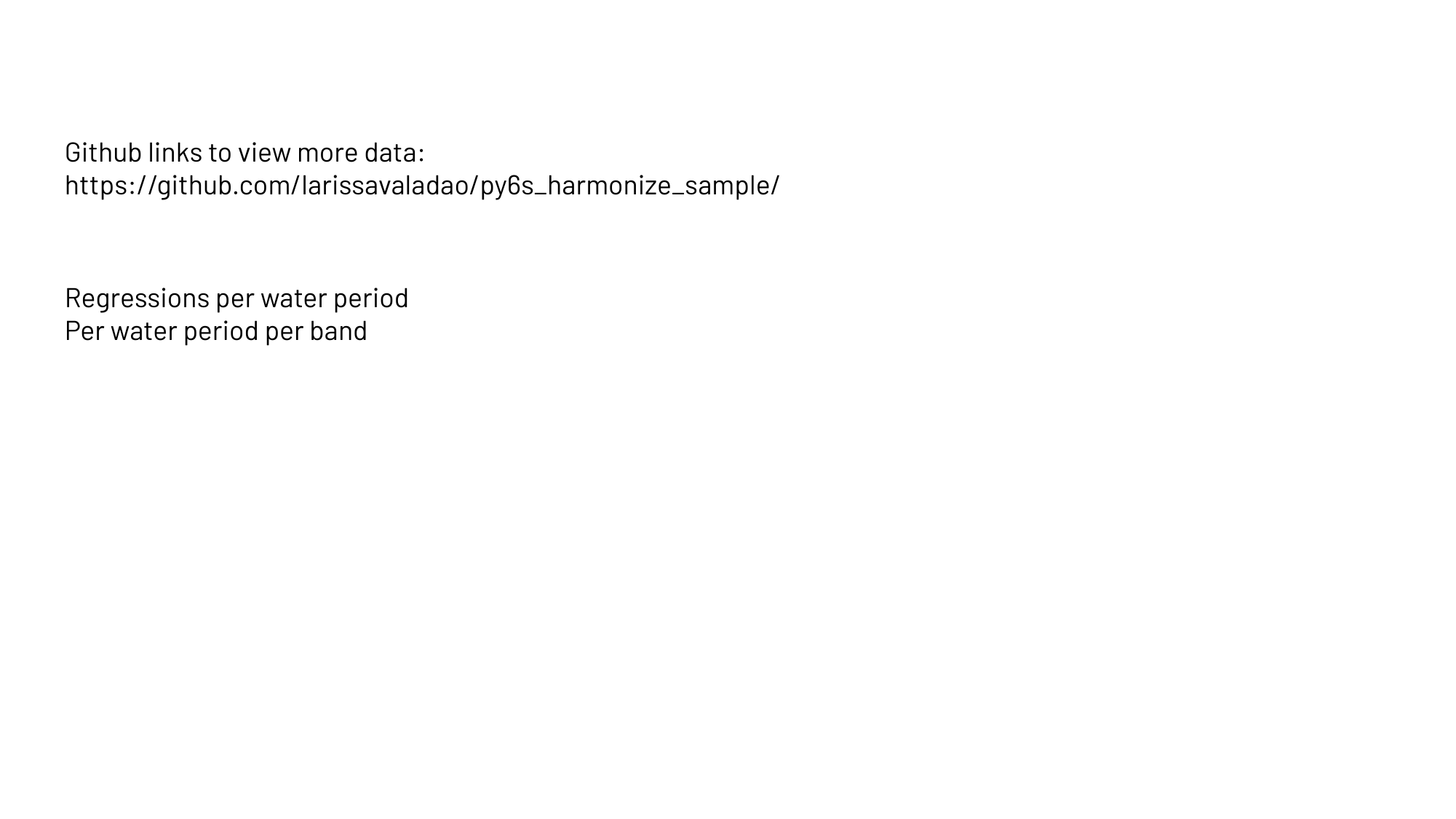

Github links to view more data:
https://github.com/larissavaladao/py6s_harmonize_sample/
Regressions per water period
Per water period per band